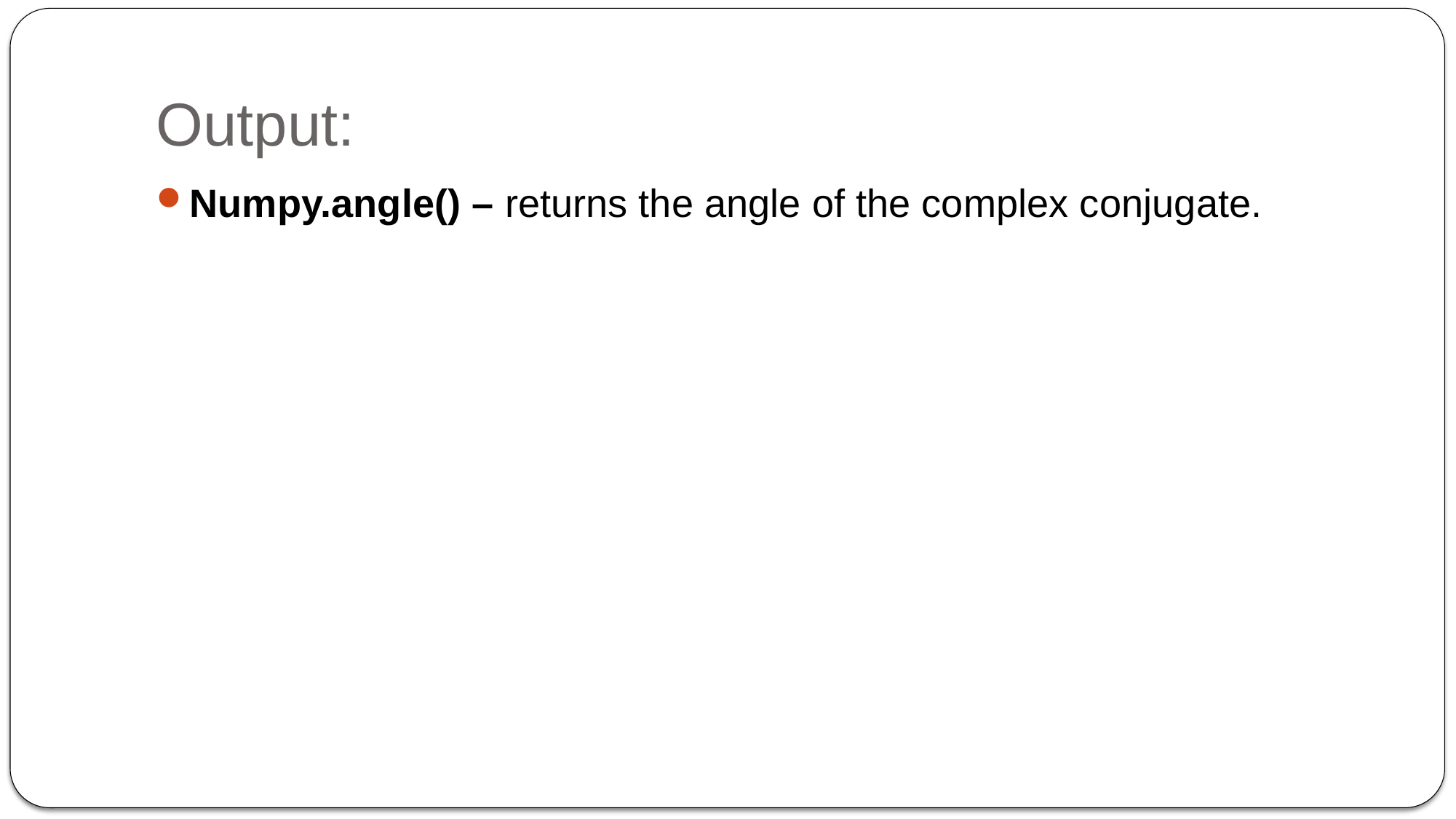

# Output:
Numpy.angle() – returns the angle of the complex conjugate.